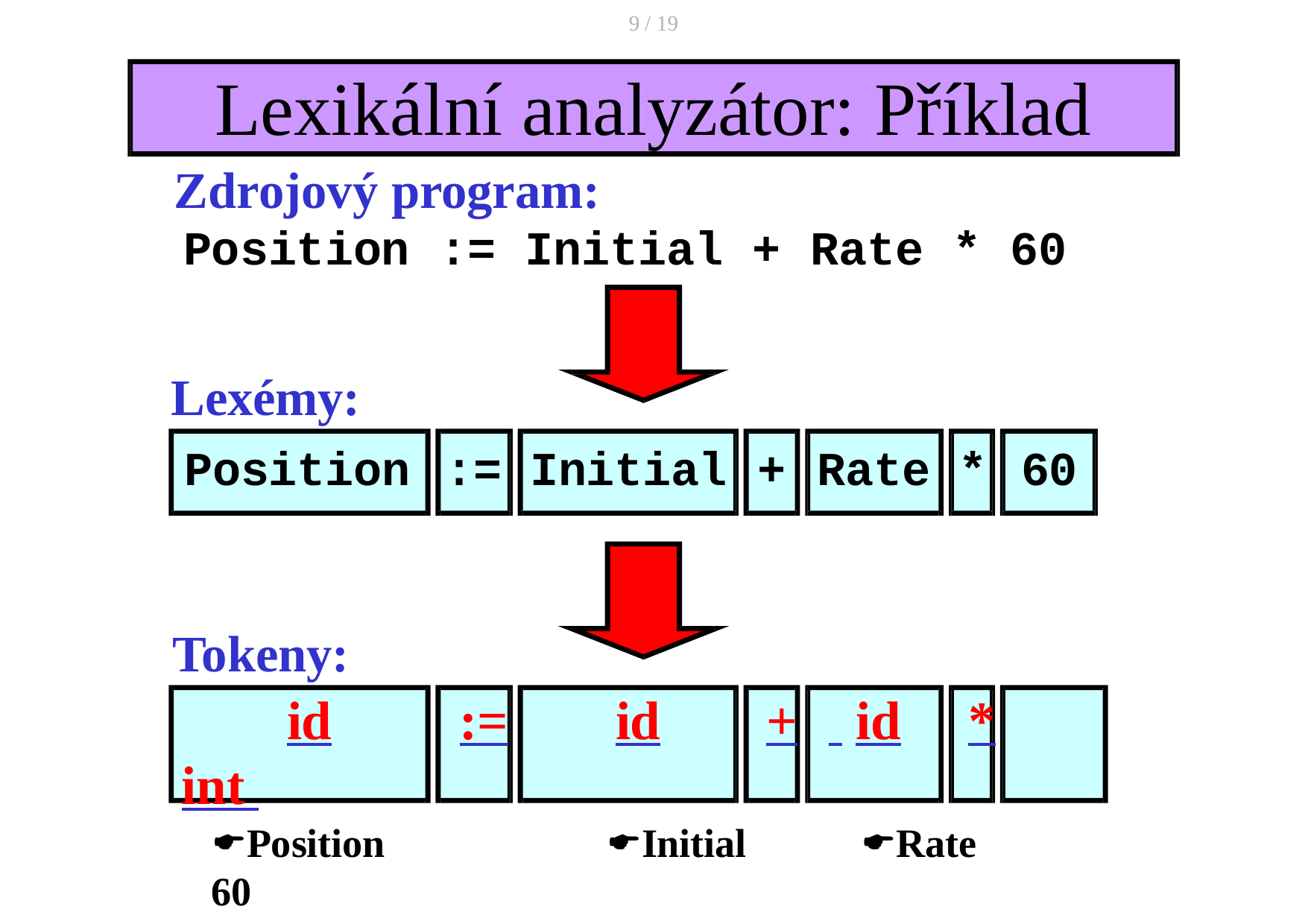

9 / 19
# Lexikální analyzátor: Příklad

Zdrojový program:
Position := Initial + Rate * 60

Lexémy:
Position

:= Initial
+ Rate * 60

Tokeny:
	id		:=		id		+	 id		*	 int
🖝Position	 🖝Initial	🖝Rate	60